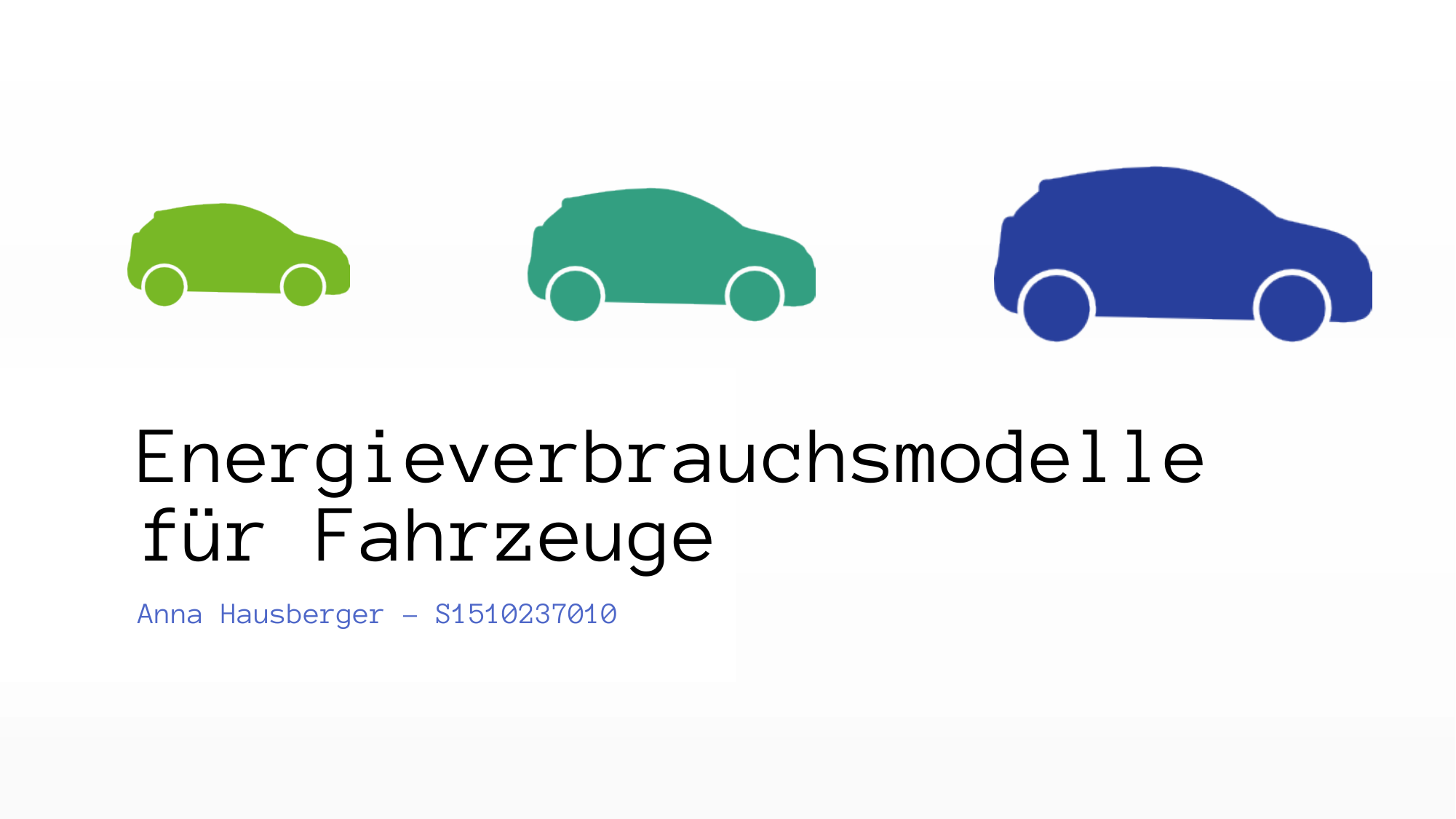

# Energieverbrauchsmodelle für Fahrzeuge
Anna Hausberger – S1510237010